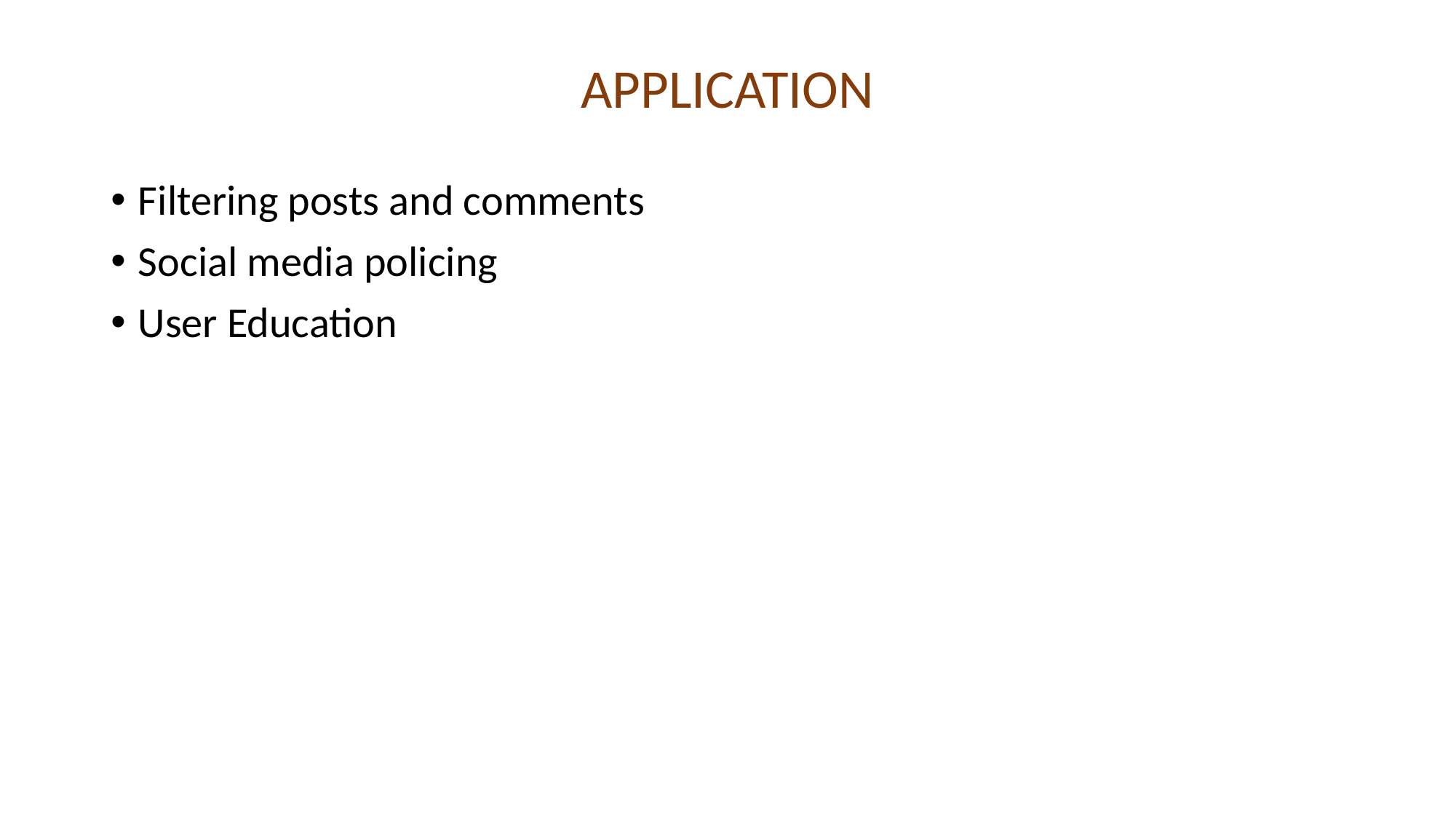

# APPLICATION
Filtering posts and comments
Social media policing
User Education